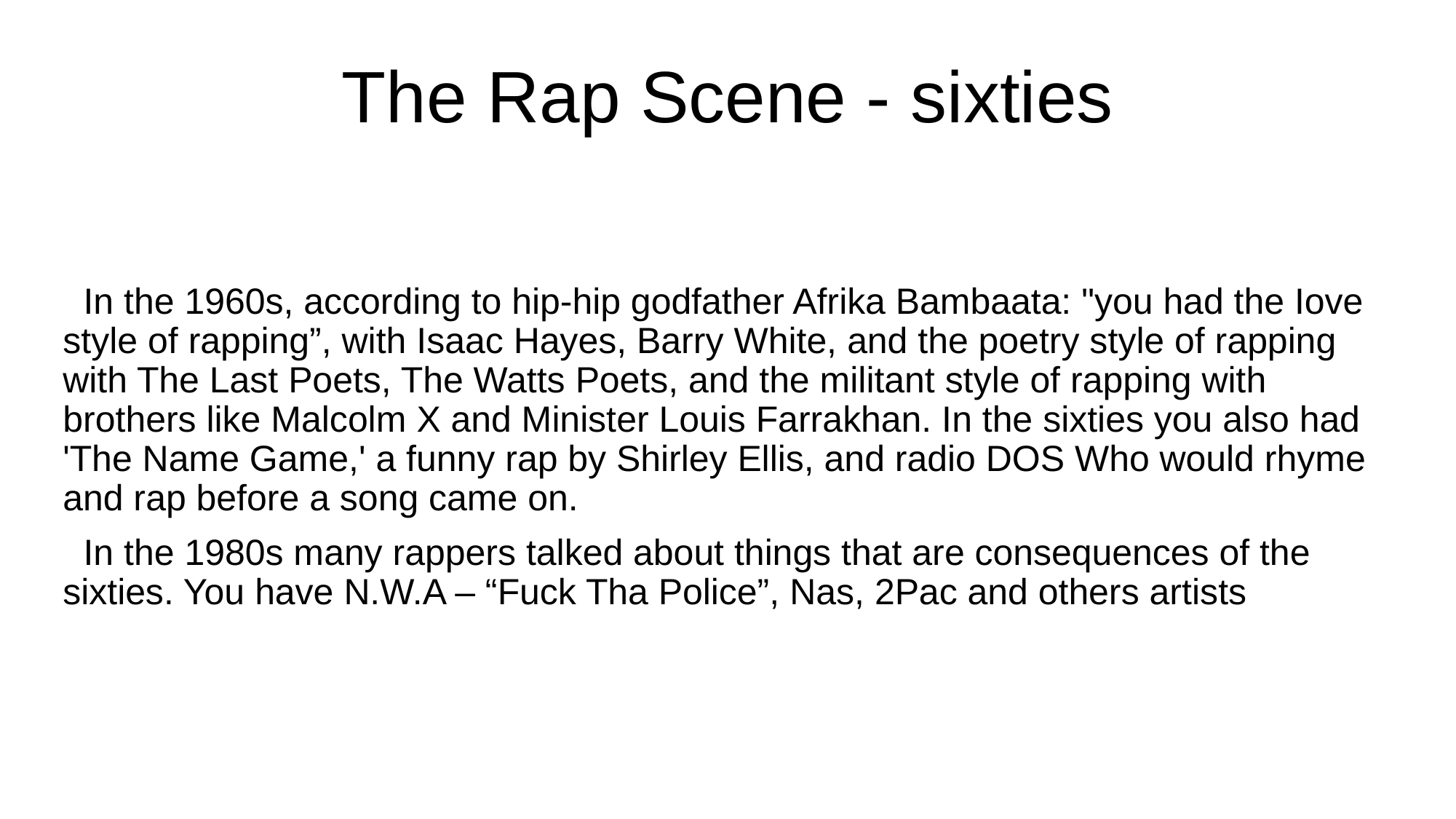

# The Rap Scene - sixties
  In the 1960s, according to hip-hip godfather Afrika Bambaata: "you had the Iove style of rapping”, with Isaac Hayes, Barry White, and the poetry style of rapping with The Last Poets, The Watts Poets, and the militant style of rapping with brothers like Malcolm X and Minister Louis Farrakhan. In the sixties you also had 'The Name Game,' a funny rap by Shirley Ellis, and radio DOS Who would rhyme and rap before a song came on.
  In the 1980s many rappers talked about things that are consequences of the sixties. You have N.W.A – “Fuck Tha Police”, Nas, 2Pac and others artists